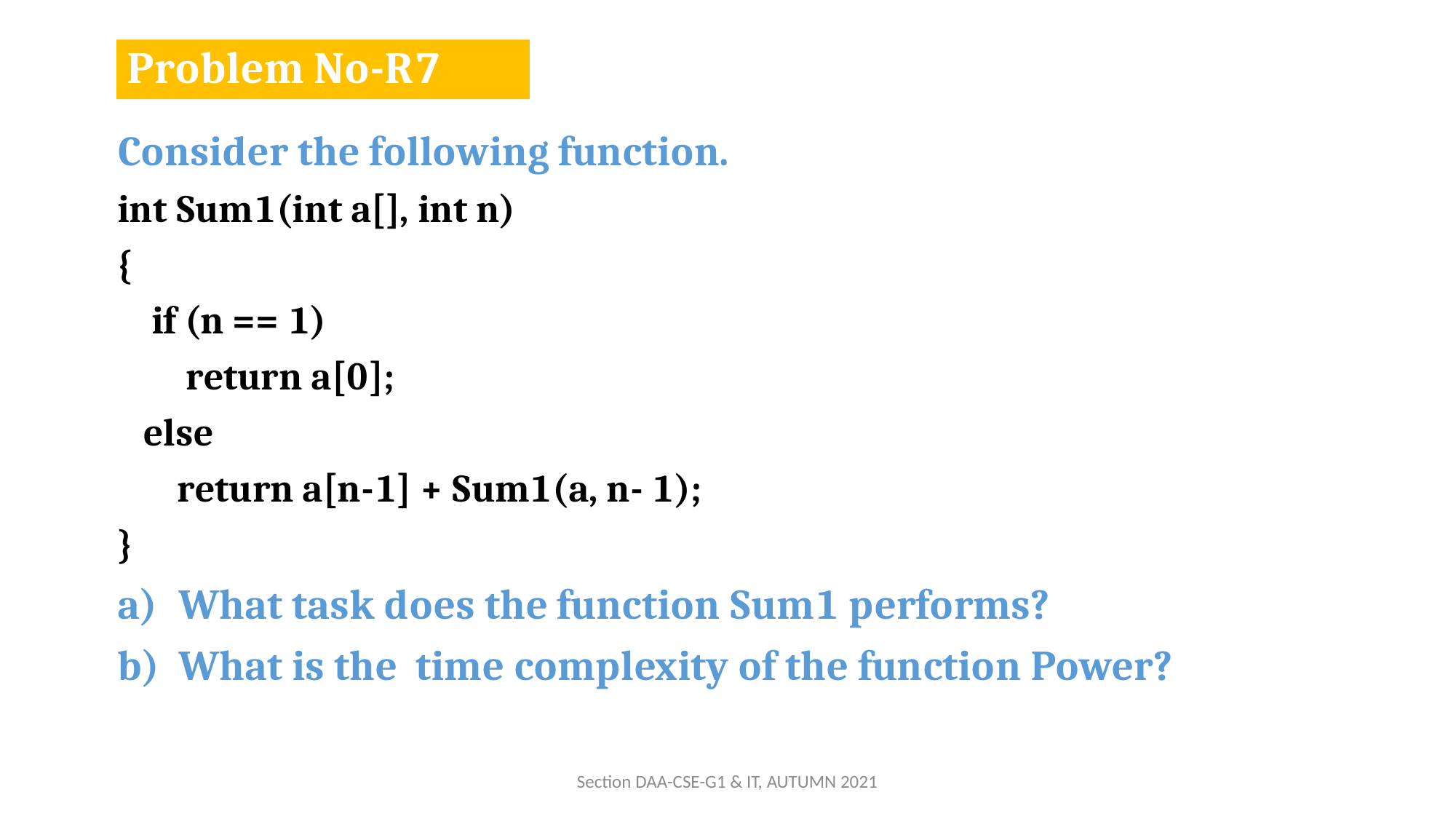

# Problem No-R7
Consider the following function.
int Sum1(int a[], int n)
{
    if (n == 1)
        return a[0];
   else
       return a[n-1] + Sum1(a, n- 1);
}

What task does the function Sum1 performs?
What is the  time complexity of the function Power?

Section DAA-CSE-G1 & IT, AUTUMN 2021
34